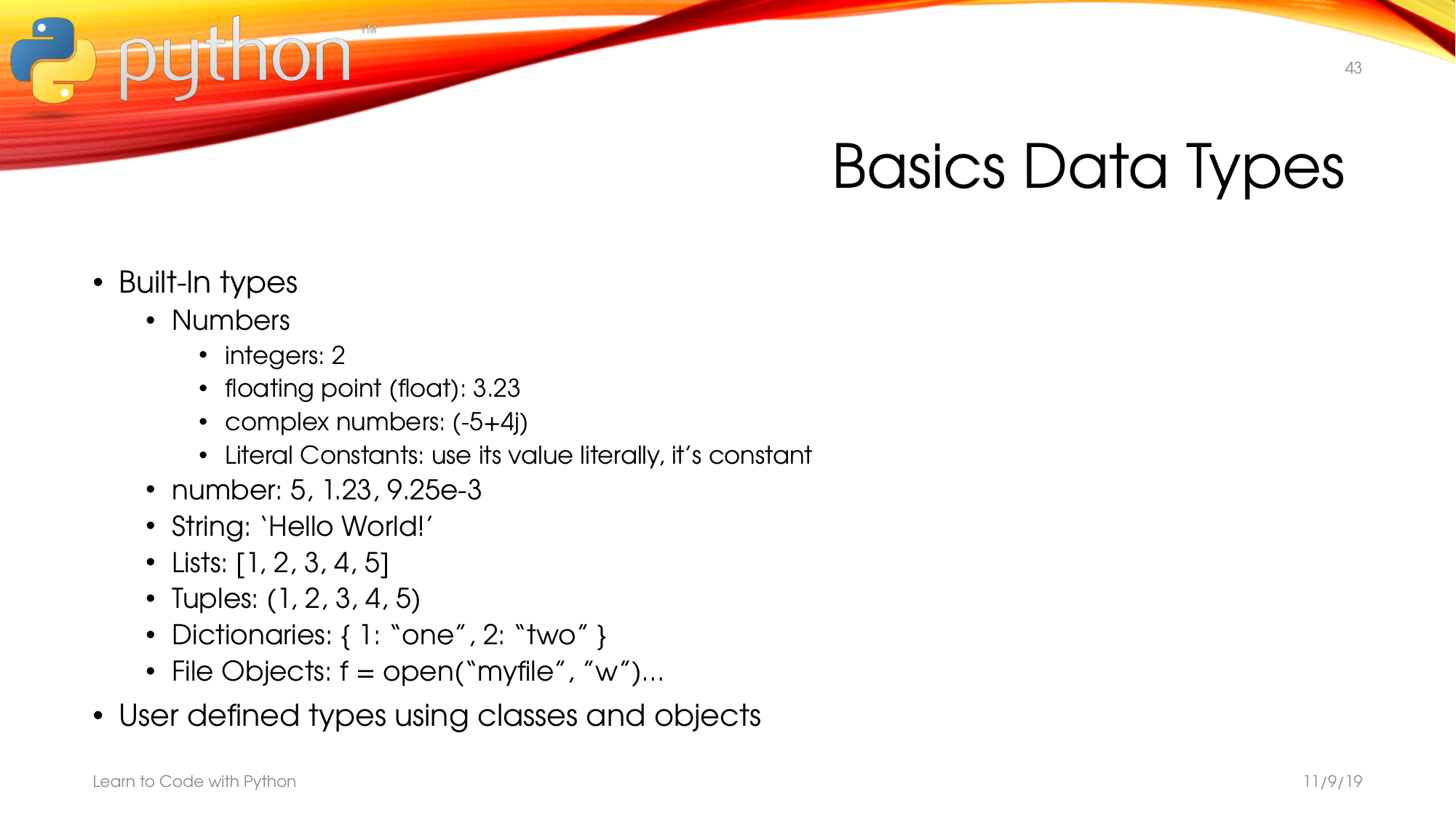

43
# Basics Data Types
Built-In types
Numbers
integers: 2
floating point (float): 3.23
complex numbers: (-5+4j)
Literal Constants: use its value literally, it’s constant
number: 5, 1.23, 9.25e-3
String: ‘Hello World!’
Lists: [1, 2, 3, 4, 5]
Tuples: (1, 2, 3, 4, 5)
Dictionaries: { 1: “one”, 2: “two” }
File Objects: f = open(“myfile”, ”w”)…
User defined types using classes and objects
Learn to Code with Python
11/9/19